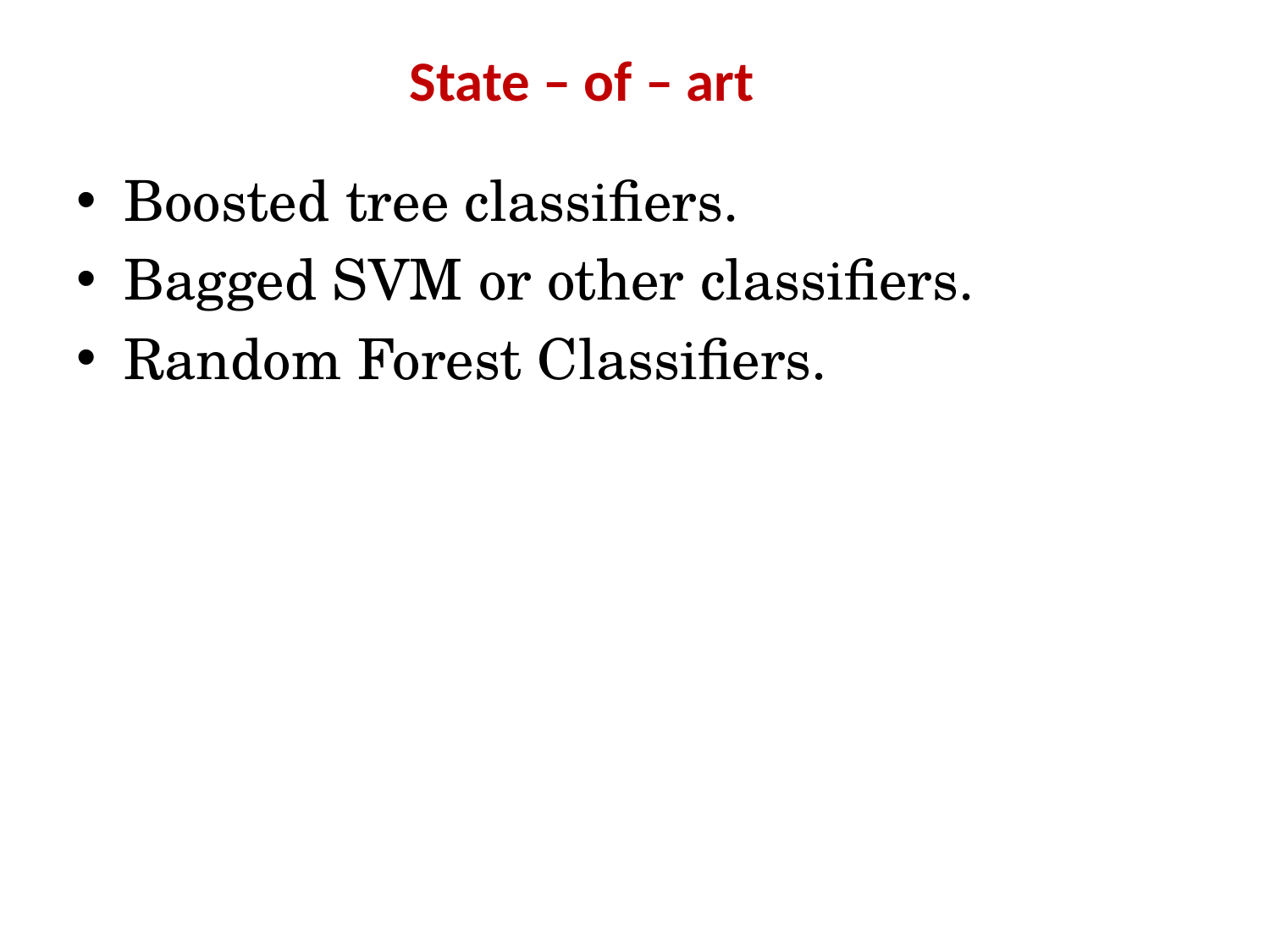

# State – of – art
Boosted tree classifiers.
Bagged SVM or other classifiers.
Random Forest Classifiers.